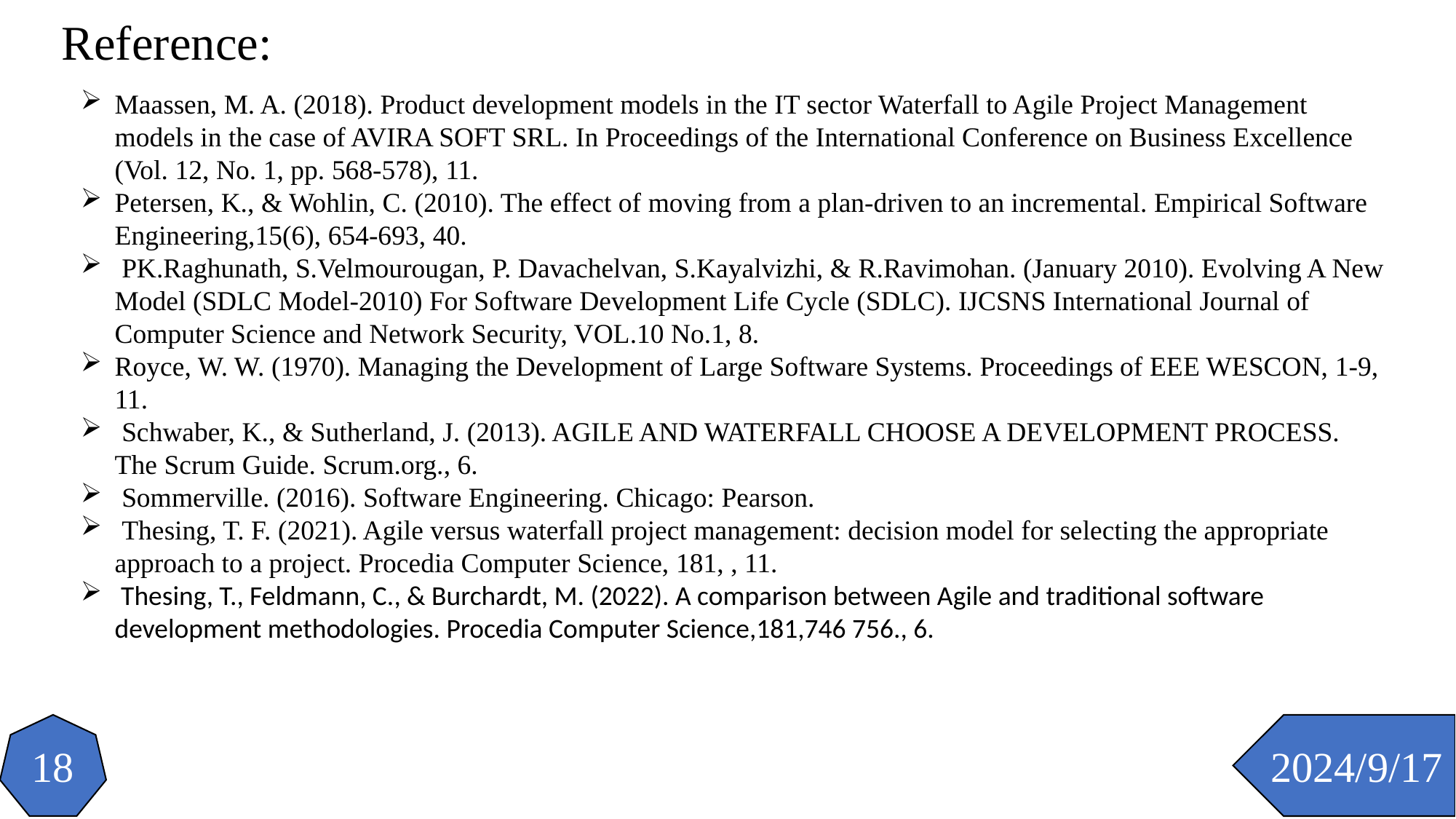

Reference:

Maassen, M. A. (2018). Product development models in the IT sector Waterfall to Agile Project Management models in the case of AVIRA SOFT SRL. In Proceedings of the International Conference on Business Excellence (Vol. 12, No. 1, pp. 568-578), 11.
Petersen, K., & Wohlin, C. (2010). The effect of moving from a plan-driven to an incremental. Empirical Software Engineering,15(6), 654-693, 40.
 PK.Raghunath, S.Velmourougan, P. Davachelvan, S.Kayalvizhi, & R.Ravimohan. (January 2010). Evolving A New Model (SDLC Model-2010) For Software Development Life Cycle (SDLC). IJCSNS International Journal of Computer Science and Network Security, VOL.10 No.1, 8.
Royce, W. W. (1970). Managing the Development of Large Software Systems. Proceedings of EEE WESCON, 1-9, 11.
 Schwaber, K., & Sutherland, J. (2013). AGILE AND WATERFALL CHOOSE A DEVELOPMENT PROCESS. The Scrum Guide. Scrum.org., 6.
 Sommerville. (2016). Software Engineering. Chicago: Pearson.
 Thesing, T. F. (2021). Agile versus waterfall project management: decision model for selecting the appropriate approach to a project. Procedia Computer Science, 181, , 11.
 Thesing, T., Feldmann, C., & Burchardt, M. (2022). A comparison between Agile and traditional software development methodologies. Procedia Computer Science,181,746 756., 6.
18
2024/9/17